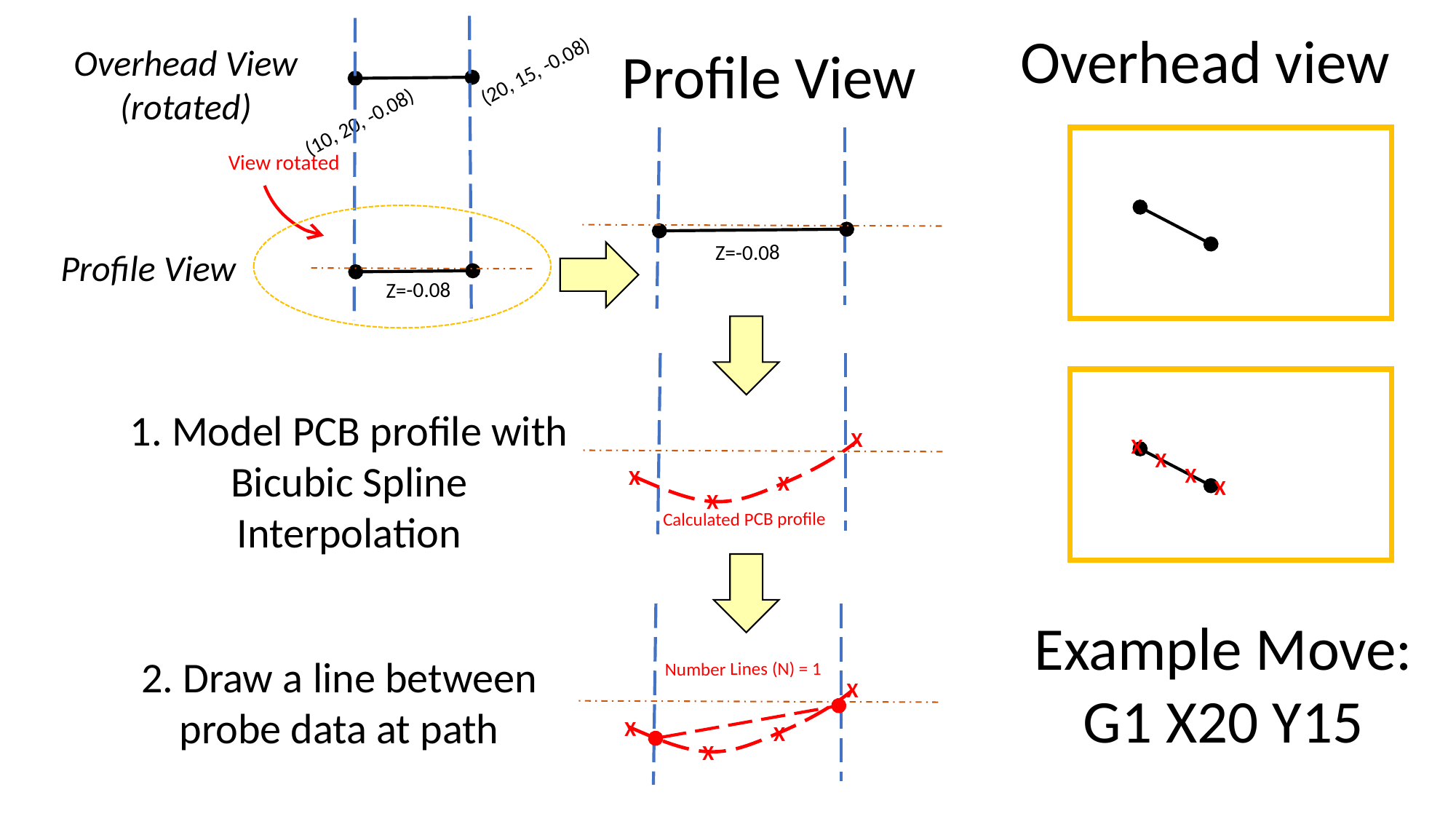

Overhead view
Profile View
Overhead View (rotated)
(20, 15, -0.08)

(10, 20, -0.08)

View rotated

Z=-0.08
Profile View

Z=-0.08

1. Model PCB profile with Bicubic Spline Interpolation
X
X

X
X
X
X
X
X
Calculated PCB profile

Example Move: G1 X20 Y15
2. Draw a line between probe data at path
Number Lines (N) = 1
X

X
X
X